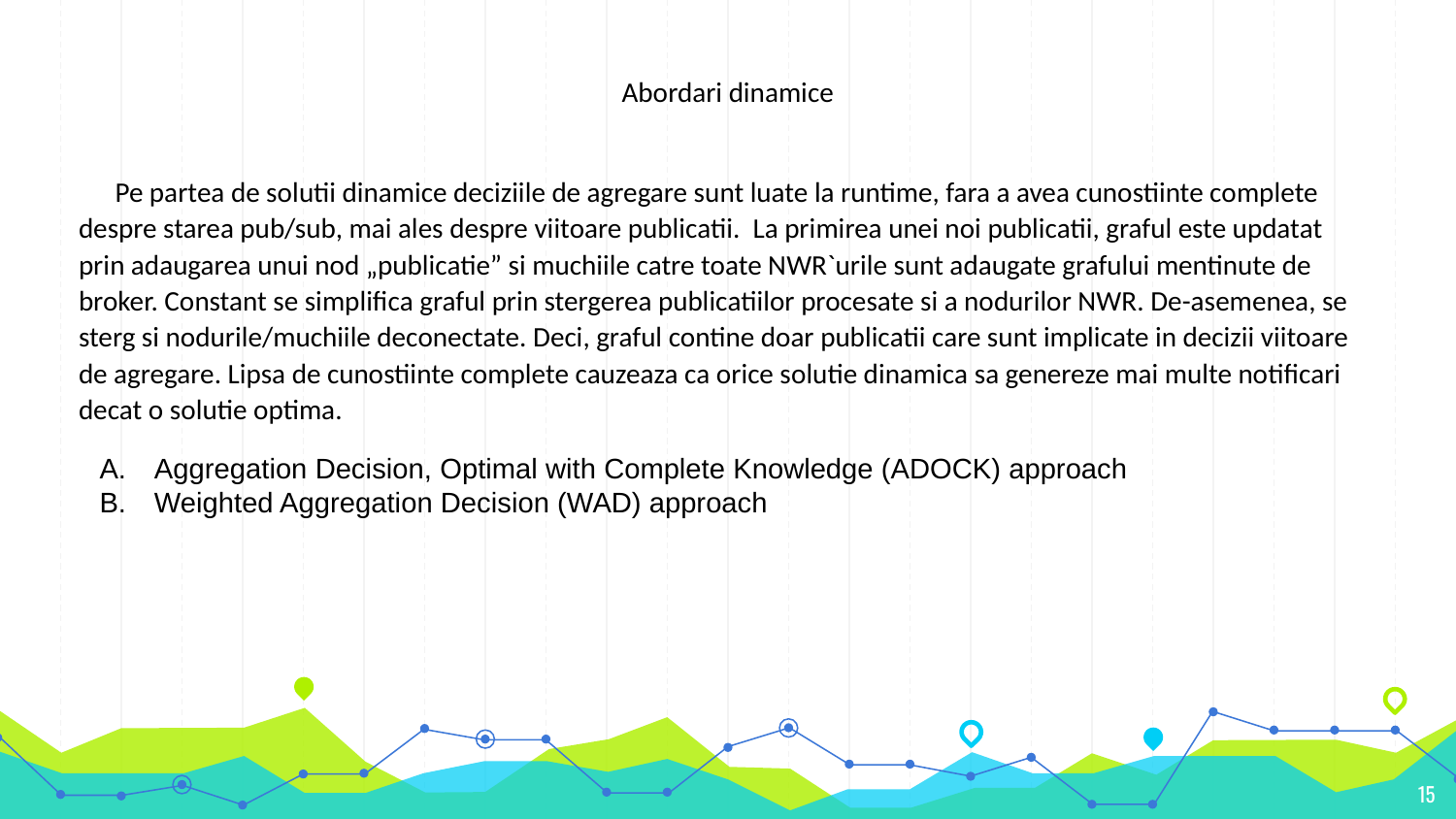

Abordari dinamice
Pe partea de solutii dinamice deciziile de agregare sunt luate la runtime, fara a avea cunostiinte complete despre starea pub/sub, mai ales despre viitoare publicatii.  La primirea unei noi publicatii, graful este updatat prin adaugarea unui nod „publicatie” si muchiile catre toate NWR`urile sunt adaugate grafului mentinute de broker. Constant se simplifica graful prin stergerea publicatiilor procesate si a nodurilor NWR. De-asemenea, se sterg si nodurile/muchiile deconectate. Deci, graful contine doar publicatii care sunt implicate in decizii viitoare de agregare. Lipsa de cunostiinte complete cauzeaza ca orice solutie dinamica sa genereze mai multe notificari decat o solutie optima.

Aggregation Decision, Optimal with Complete Knowledge (ADOCK) approach
Weighted Aggregation Decision (WAD) approach
15